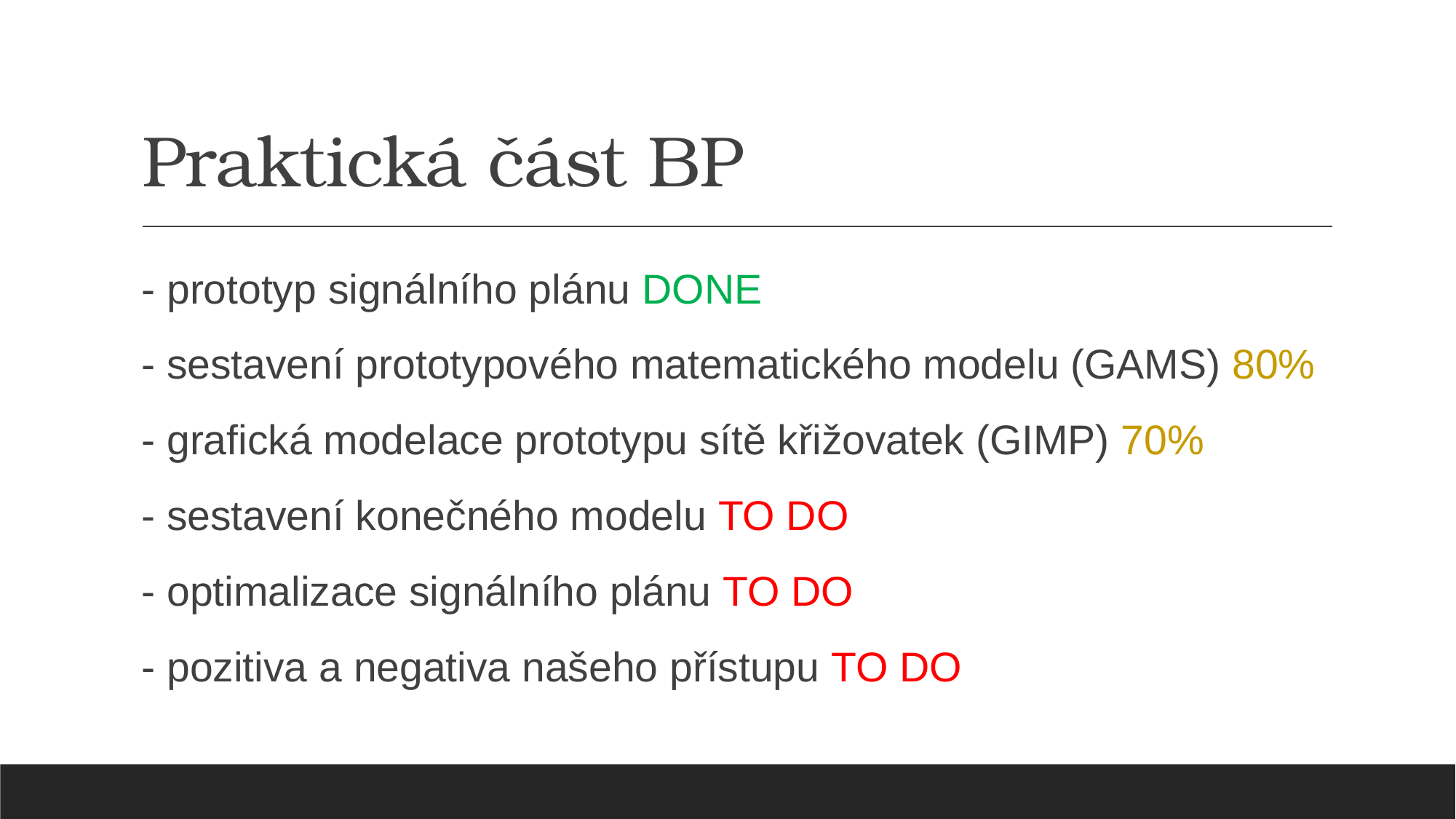

# Praktická část BP
- prototyp signálního plánu DONE
- sestavení prototypového matematického modelu (GAMS) 80%
- grafická modelace prototypu sítě křižovatek (GIMP) 70%
- sestavení konečného modelu TO DO
- optimalizace signálního plánu TO DO
- pozitiva a negativa našeho přístupu TO DO